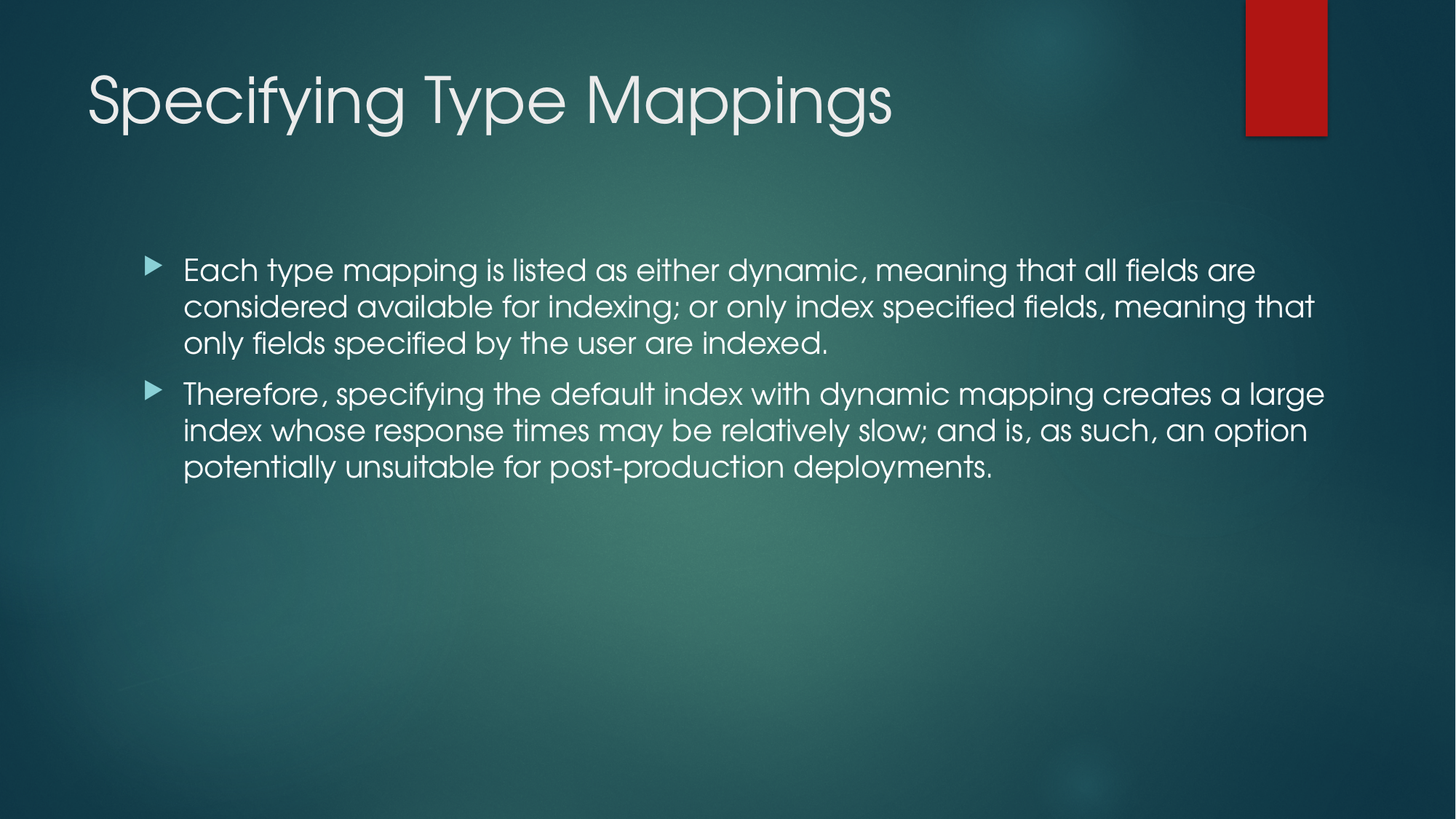

# Specifying Type Mappings
Each type mapping is listed as either dynamic, meaning that all fields are considered available for indexing; or only index specified fields, meaning that only fields specified by the user are indexed.
Therefore, specifying the default index with dynamic mapping creates a large index whose response times may be relatively slow; and is, as such, an option potentially unsuitable for post-production deployments.